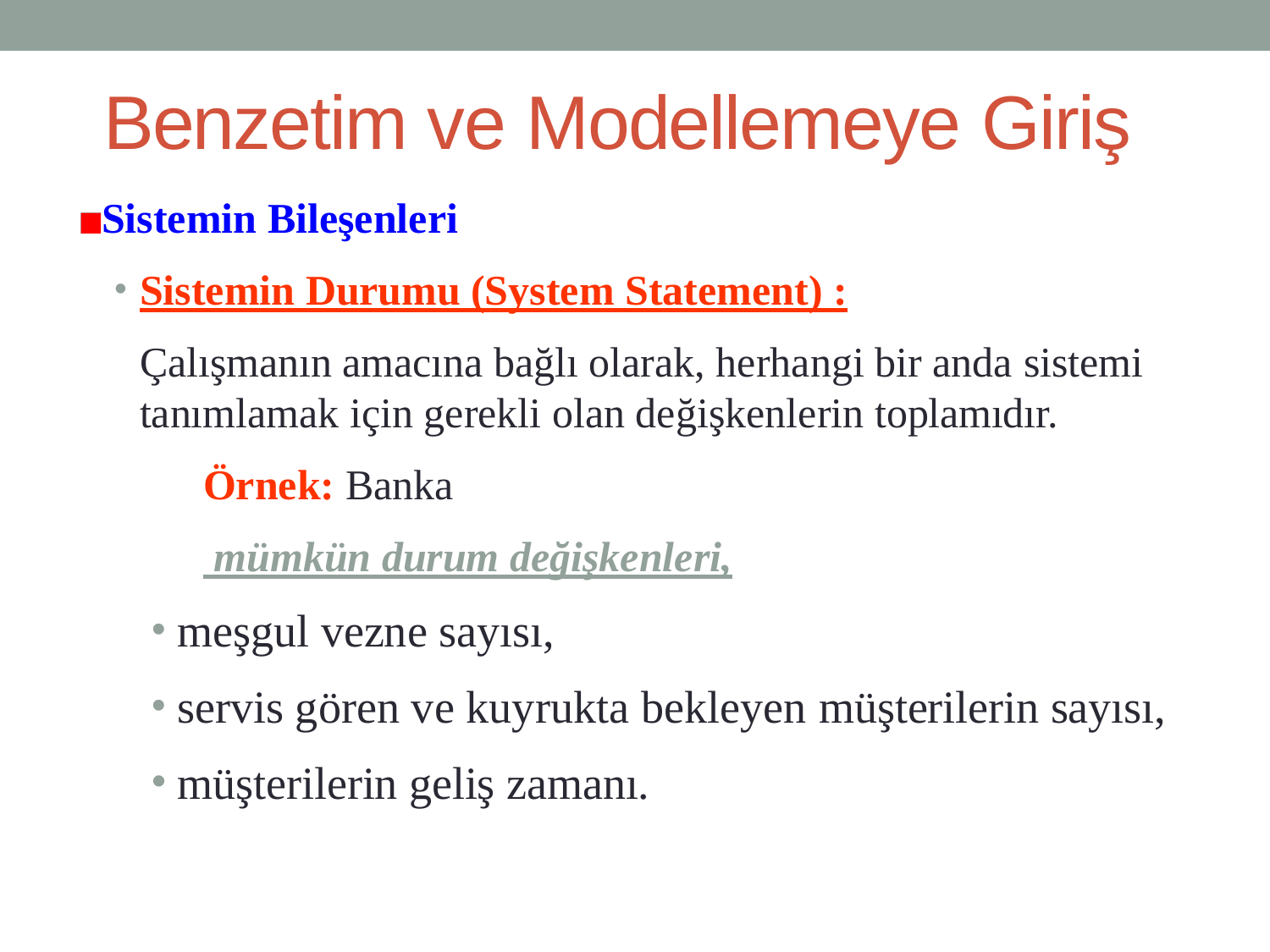

# Benzetim ve Modellemeye Giriş
Sistemin Bileşenleri
Sistemin Durumu (System Statement) :
Çalışmanın amacına bağlı olarak, herhangi bir anda sistemi
tanımlamak için gerekli olan değişkenlerin toplamıdır.
Örnek: Banka
 mümkün durum değişkenleri,
meşgul vezne sayısı,
servis gören ve kuyrukta bekleyen müşterilerin sayısı,
müşterilerin geliş zamanı.